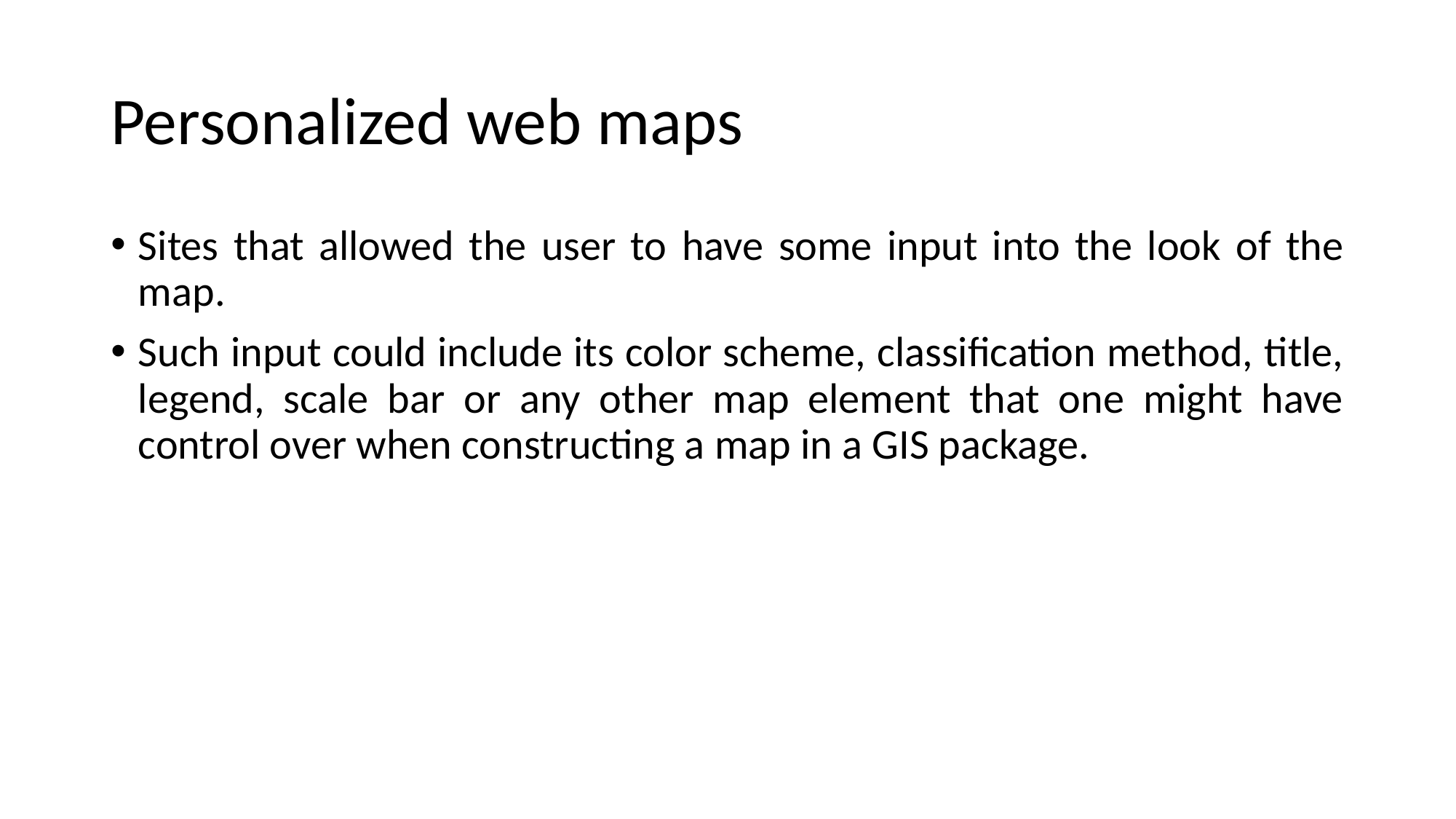

# Personalized web maps
Sites that allowed the user to have some input into the look of the map.
Such input could include its color scheme, classification method, title, legend, scale bar or any other map element that one might have control over when constructing a map in a GIS package.